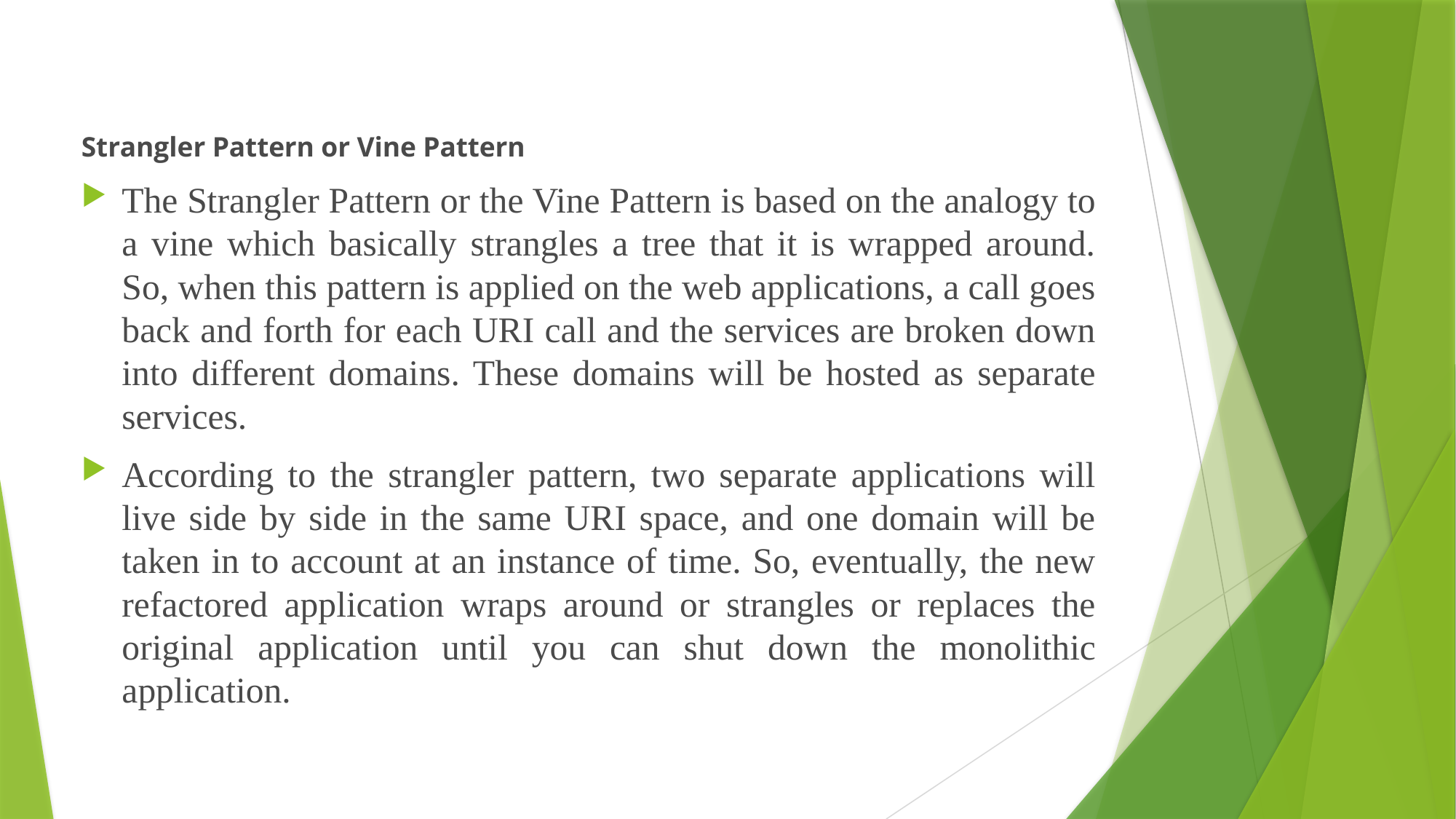

Strangler Pattern or Vine Pattern
The Strangler Pattern or the Vine Pattern is based on the analogy to a vine which basically strangles a tree that it is wrapped around. So, when this pattern is applied on the web applications, a call goes back and forth for each URI call and the services are broken down into different domains. These domains will be hosted as separate services.
According to the strangler pattern, two separate applications will live side by side in the same URI space, and one domain will be taken in to account at an instance of time. So, eventually, the new refactored application wraps around or strangles or replaces the original application until you can shut down the monolithic application.